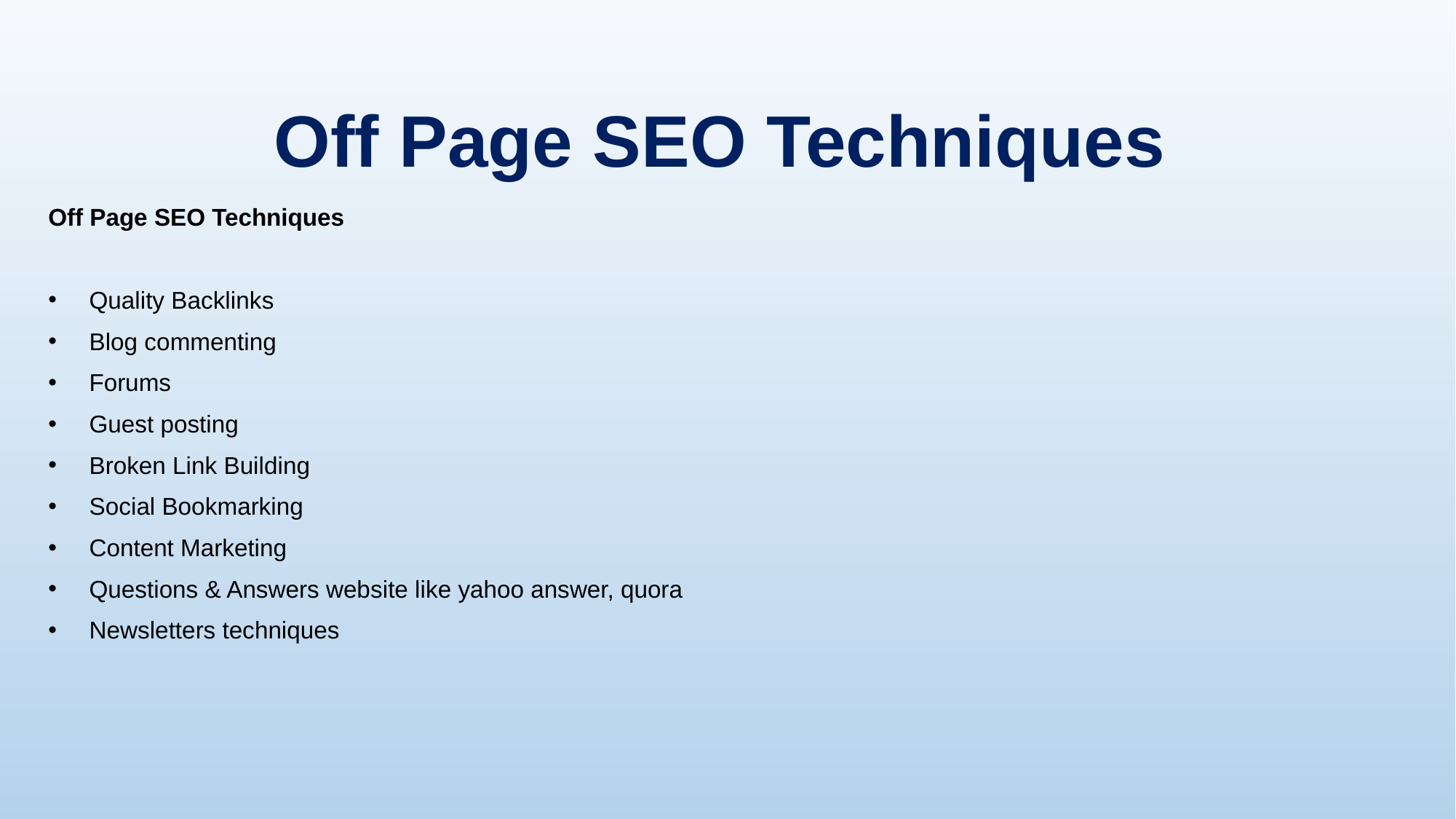

# Off Page SEO Techniques
Off Page SEO Techniques

Quality Backlinks
Blog commenting
Forums
Guest posting
Broken Link Building
Social Bookmarking
Content Marketing
Questions & Answers website like yahoo answer, quora
Newsletters techniques